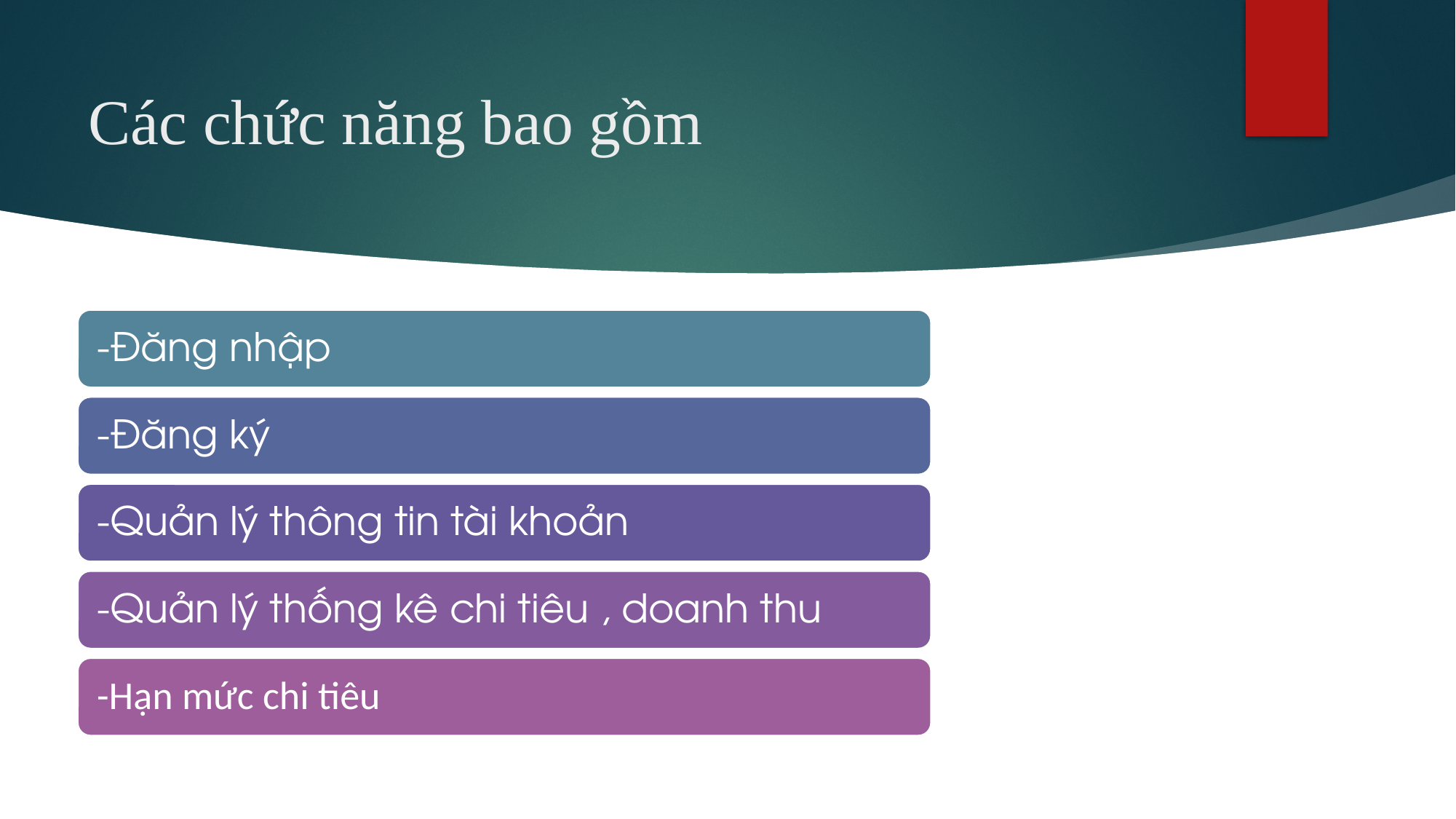

# Các chức năng bao gồm

-Đăng nhập
-Đăng ký
-Quản lý thông tin tài khoản
-Quản lý thống kê chi tiêu , doanh thu
-Hạn mức chi tiêu